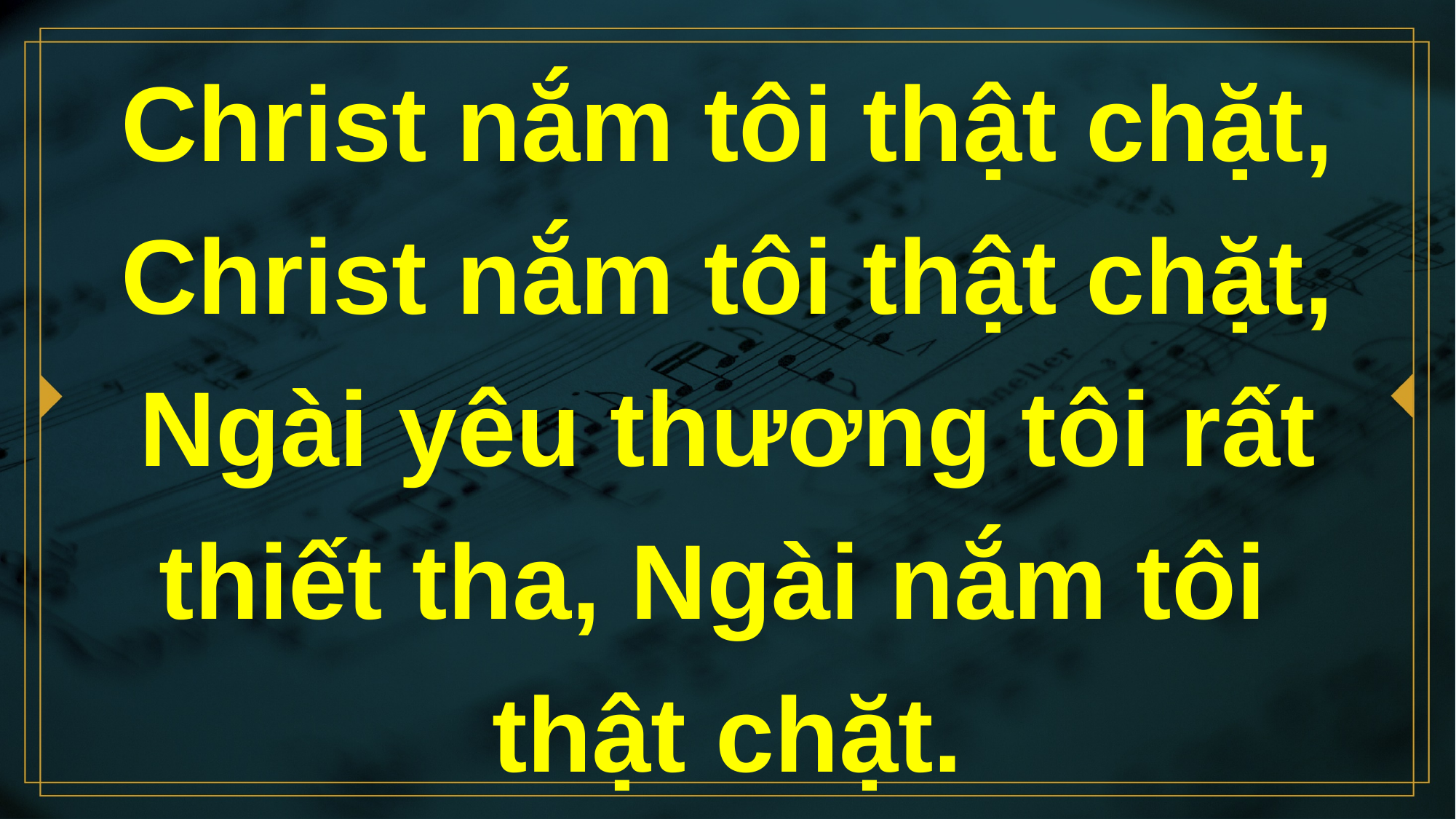

# Christ nắm tôi thật chặt, Christ nắm tôi thật chặt, Ngài yêu thương tôi rất thiết tha, Ngài nắm tôi thật chặt.